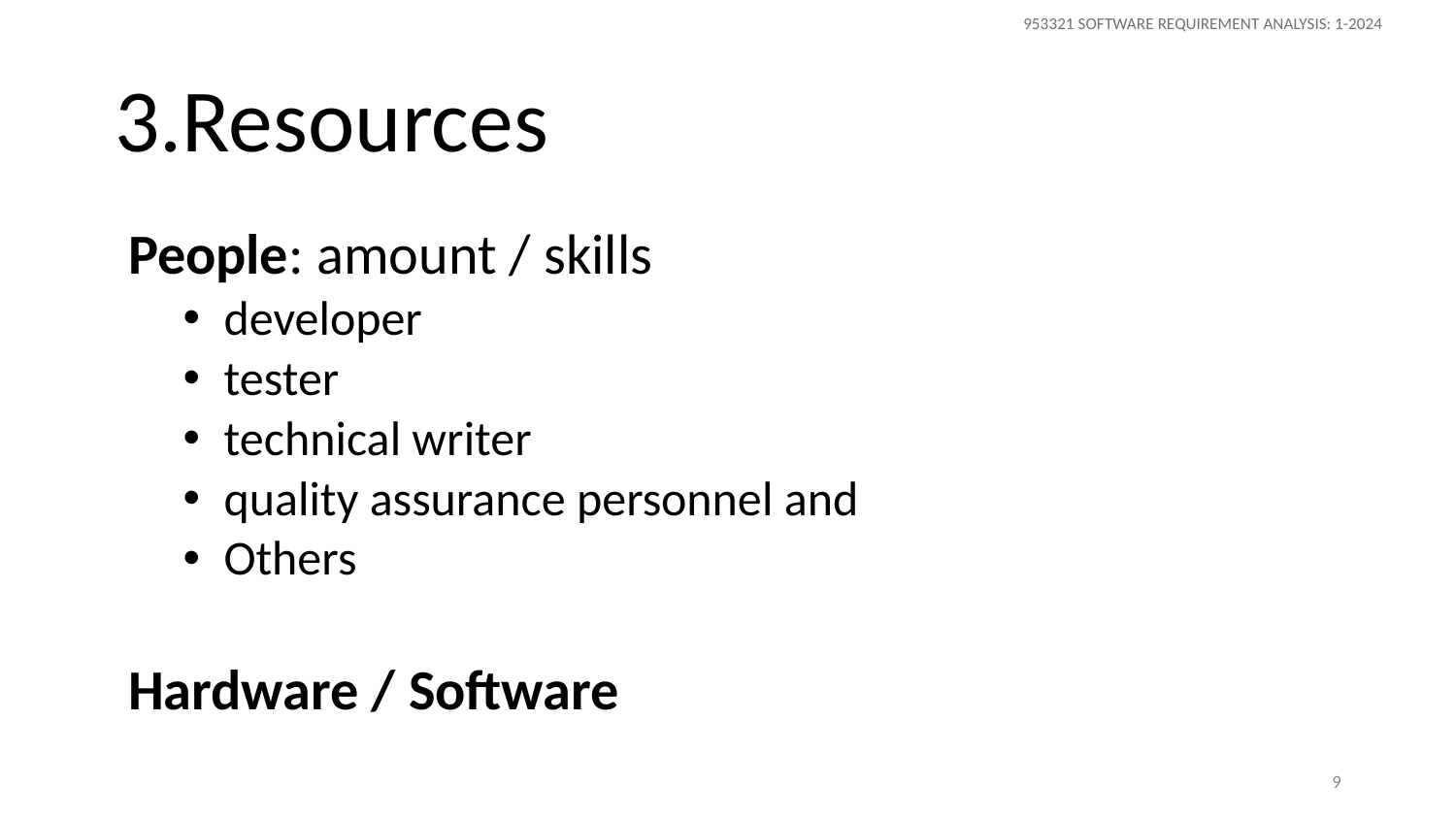

# 3.Resources
People: amount / skills
developer
tester
technical writer
quality assurance personnel and
Others

Hardware / Software

9